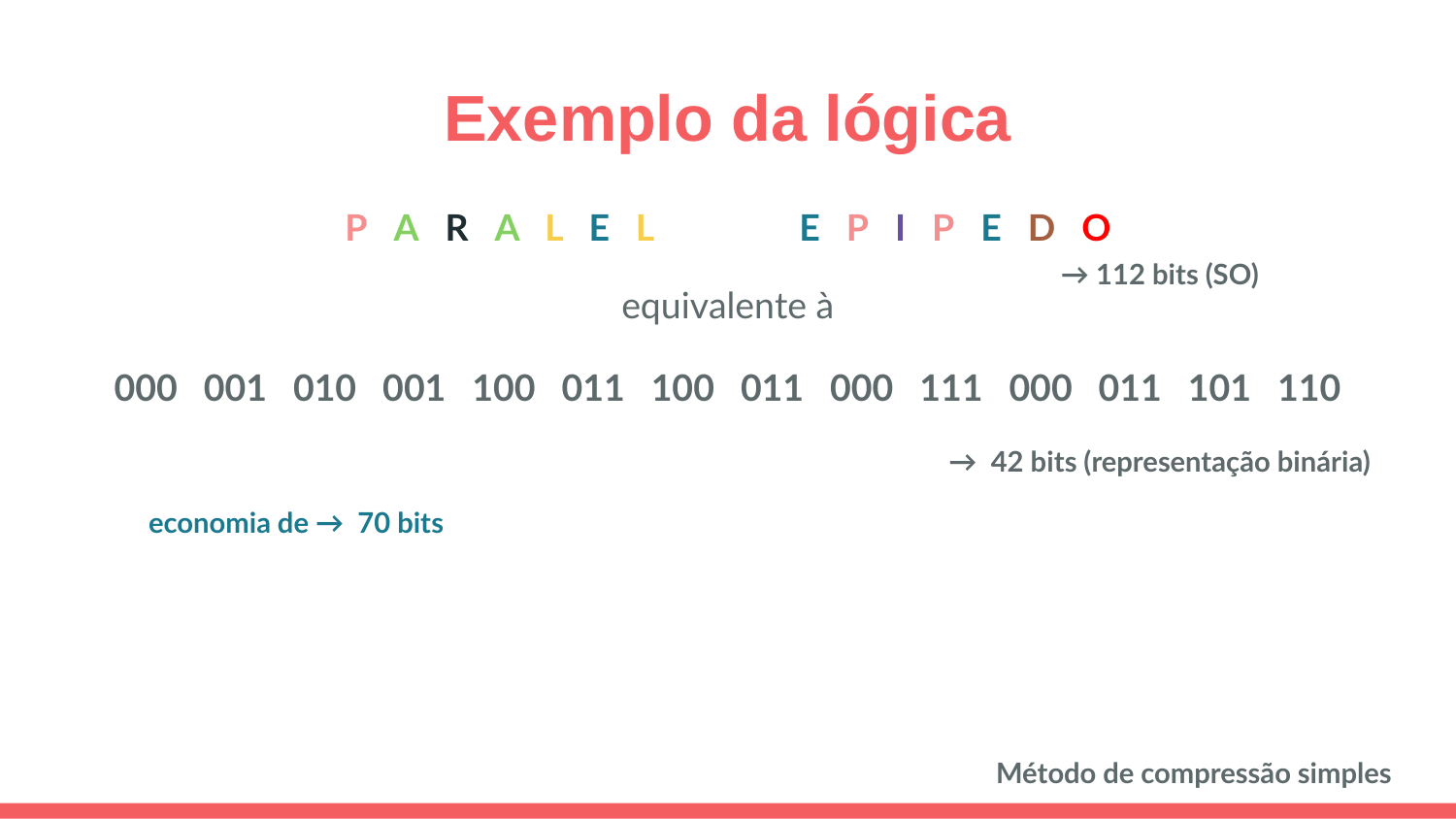

# Exemplo da lógica
P   A   R   A   L   E   L	  E   P   I   P   E   D   O
→ 112 bits (SO)

equivalente à
000   001   010   001   100   011   100   011   000   111   000   011   101   110

→  42 bits (representação binária)

economia de →  70 bits

Método de compressão simples